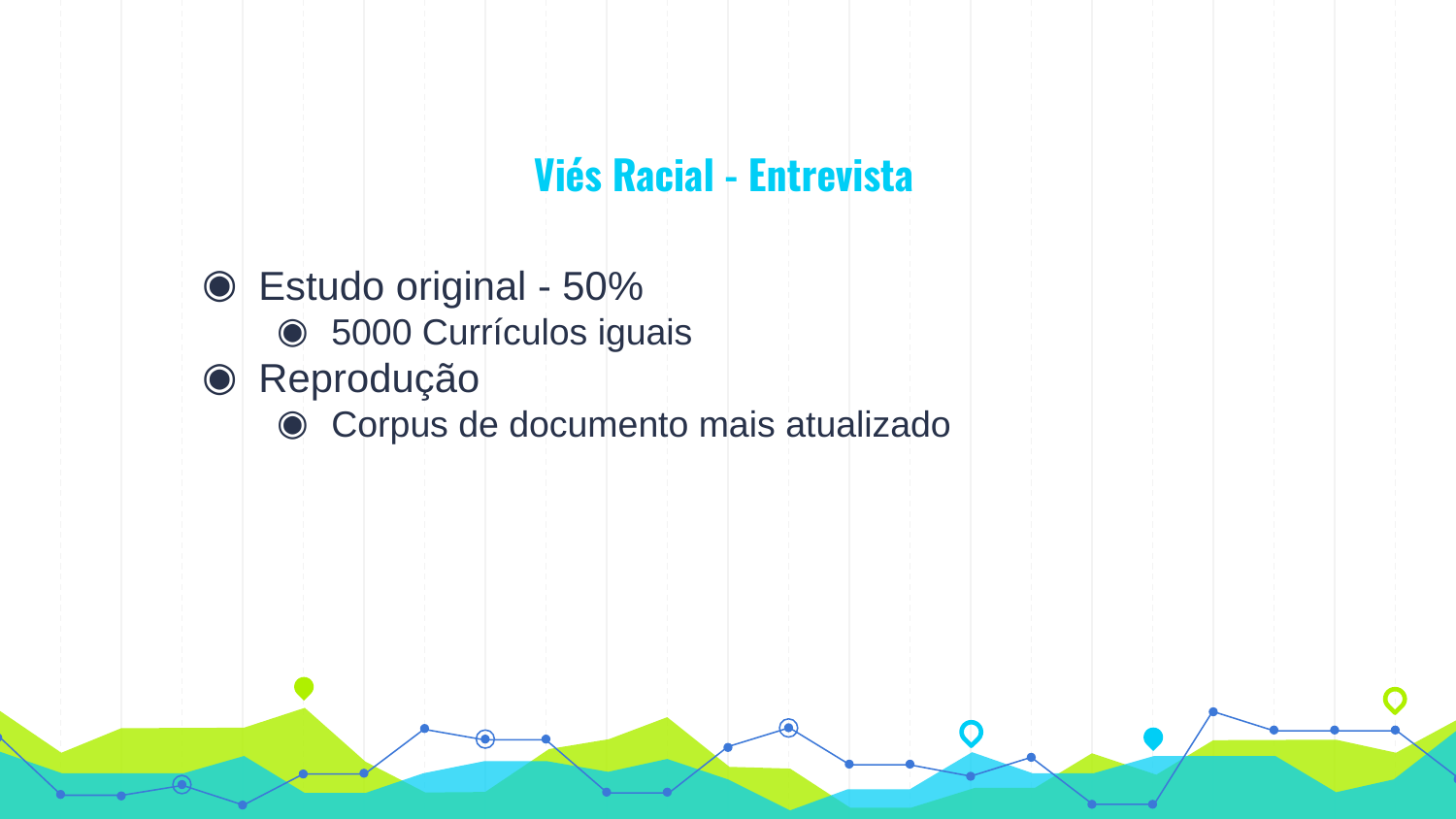

# Viés Racial - Entrevista
Estudo original - 50%
5000 Currículos iguais
Reprodução
Corpus de documento mais atualizado